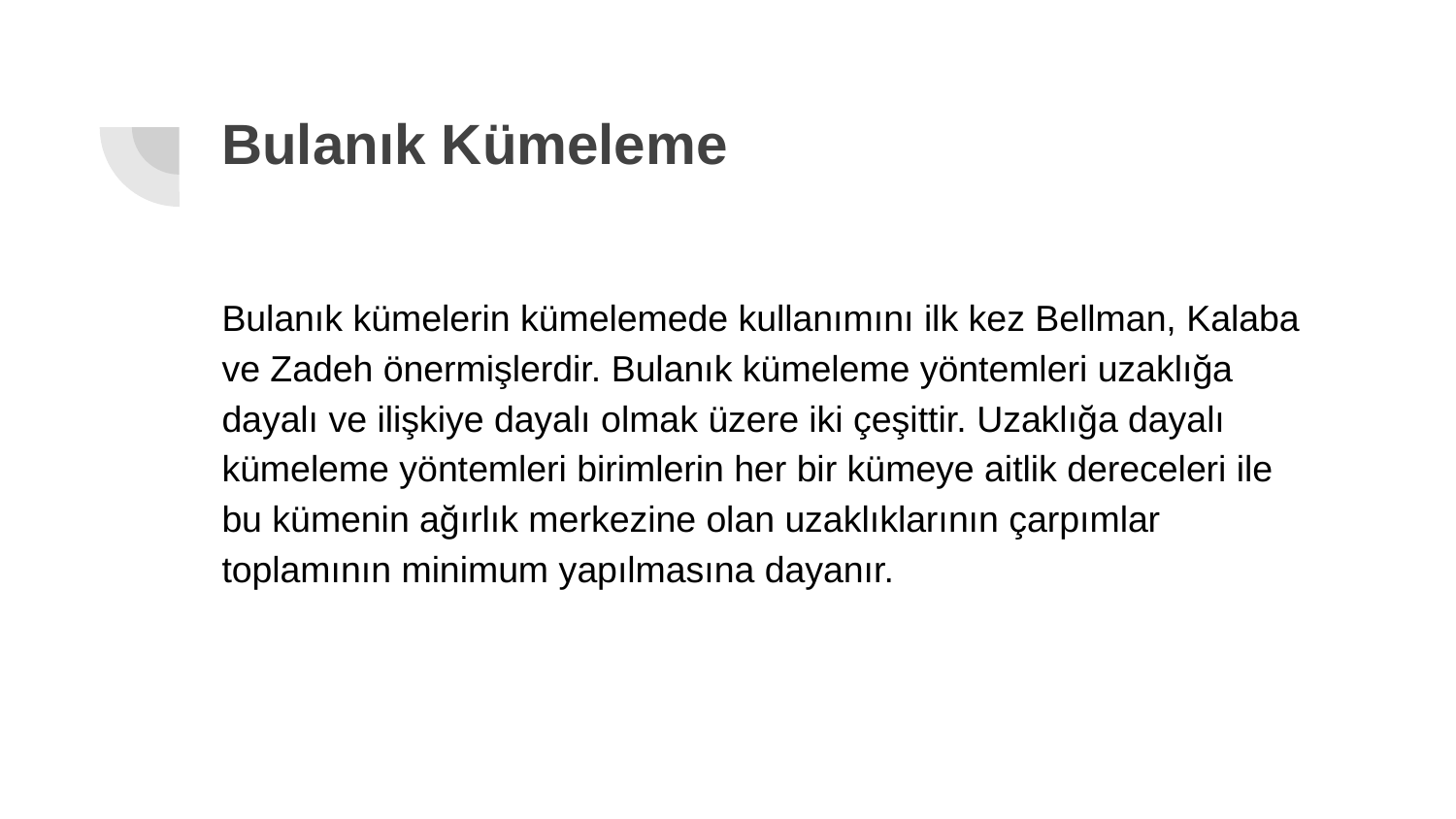

Bulanık Kümeleme
Bulanık kümelerin kümelemede kullanımını ilk kez Bellman, Kalaba ve Zadeh önermişlerdir. Bulanık kümeleme yöntemleri uzaklığa dayalı ve ilişkiye dayalı olmak üzere iki çeşittir. Uzaklığa dayalı kümeleme yöntemleri birimlerin her bir kümeye aitlik dereceleri ile bu kümenin ağırlık merkezine olan uzaklıklarının çarpımlar toplamının minimum yapılmasına dayanır.